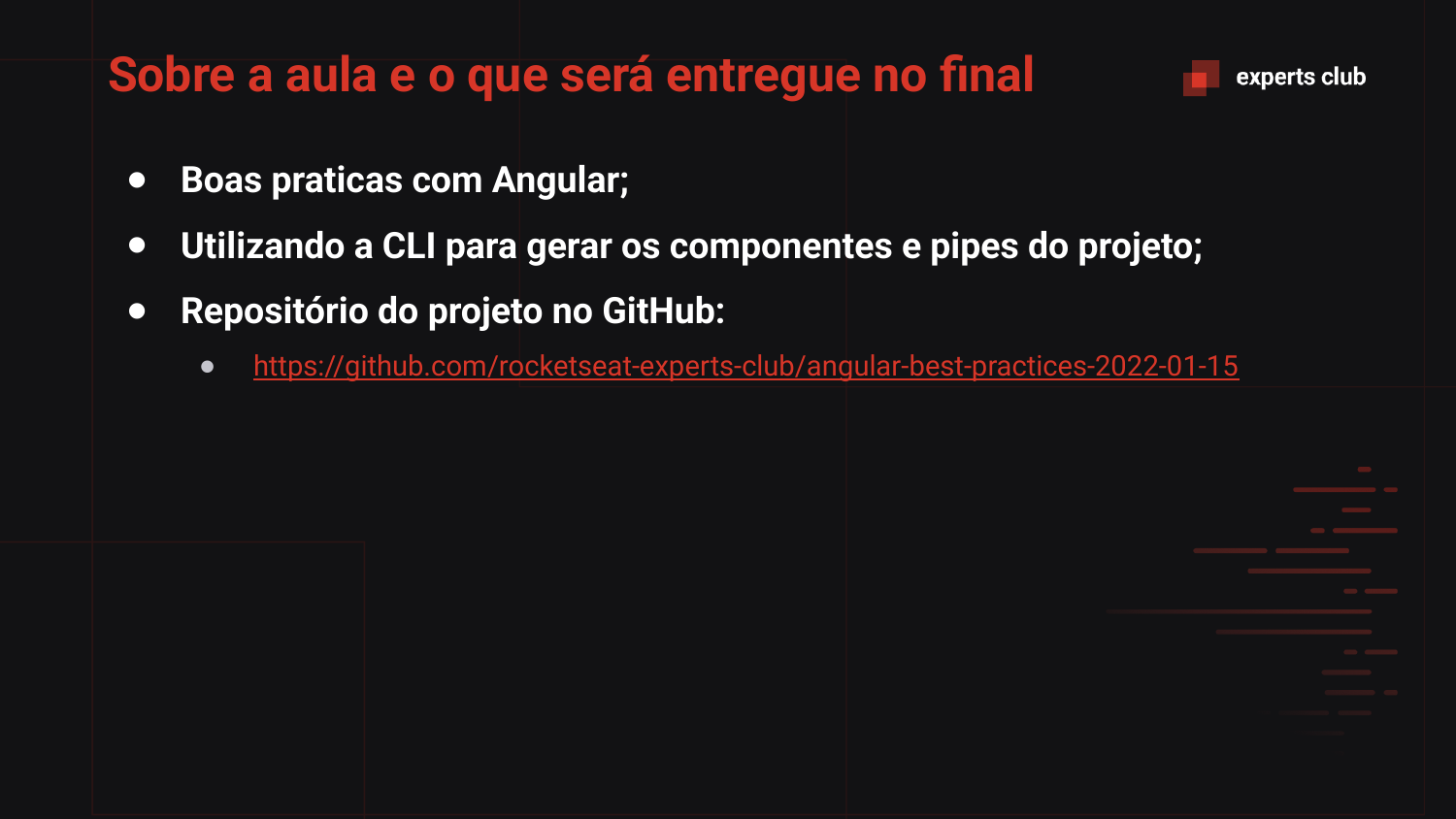

# Sobre a aula e o que será entregue no final
Boas praticas com Angular;
Utilizando a CLI para gerar os componentes e pipes do projeto;
Repositório do projeto no GitHub:
https://github.com/rocketseat-experts-club/angular-best-practices-2022-01-15